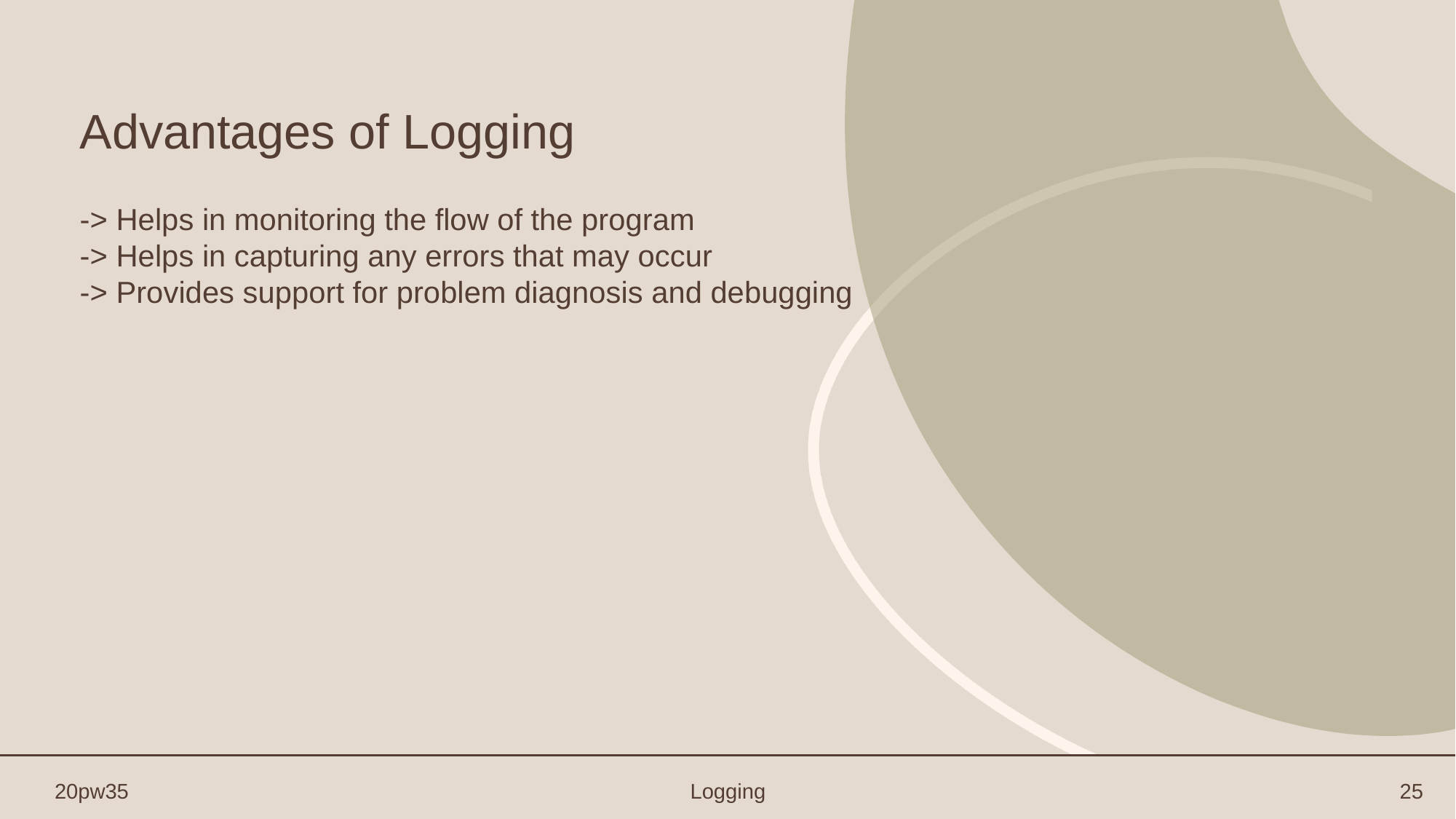

# Advantages of Logging
-> Helps in monitoring the flow of the program
-> Helps in capturing any errors that may occur
-> Provides support for problem diagnosis and debugging
20pw35
Logging
25